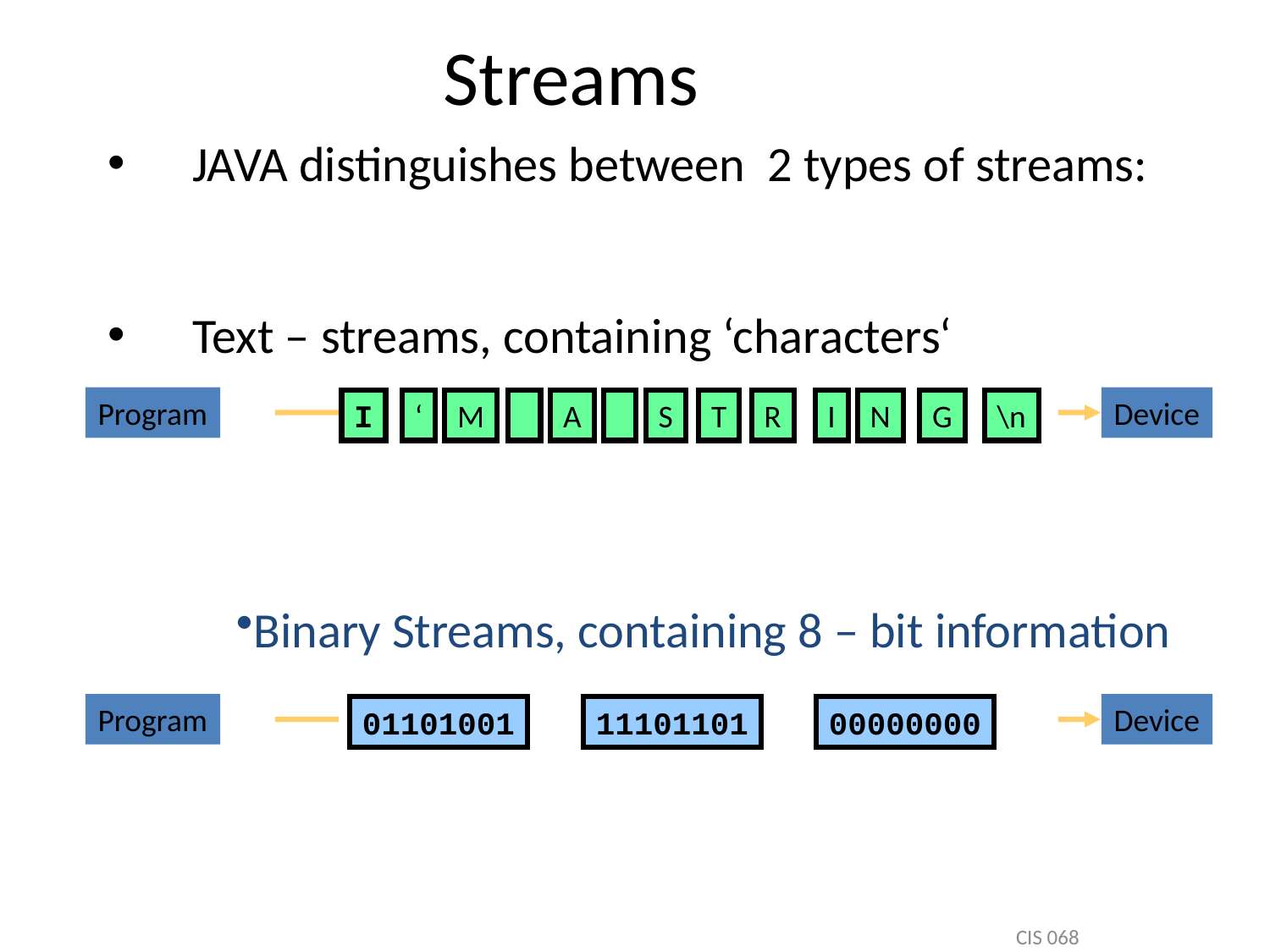

# Streams
JAVA distinguishes between  2 types of streams:

Text – streams, containing ‘characters‘
Program
Device
I
‘
M

A

S
T
R
I
N
G
\n

Binary Streams, containing 8 – bit information
Program
Device
01101001
11101101
00000000

CIS 068